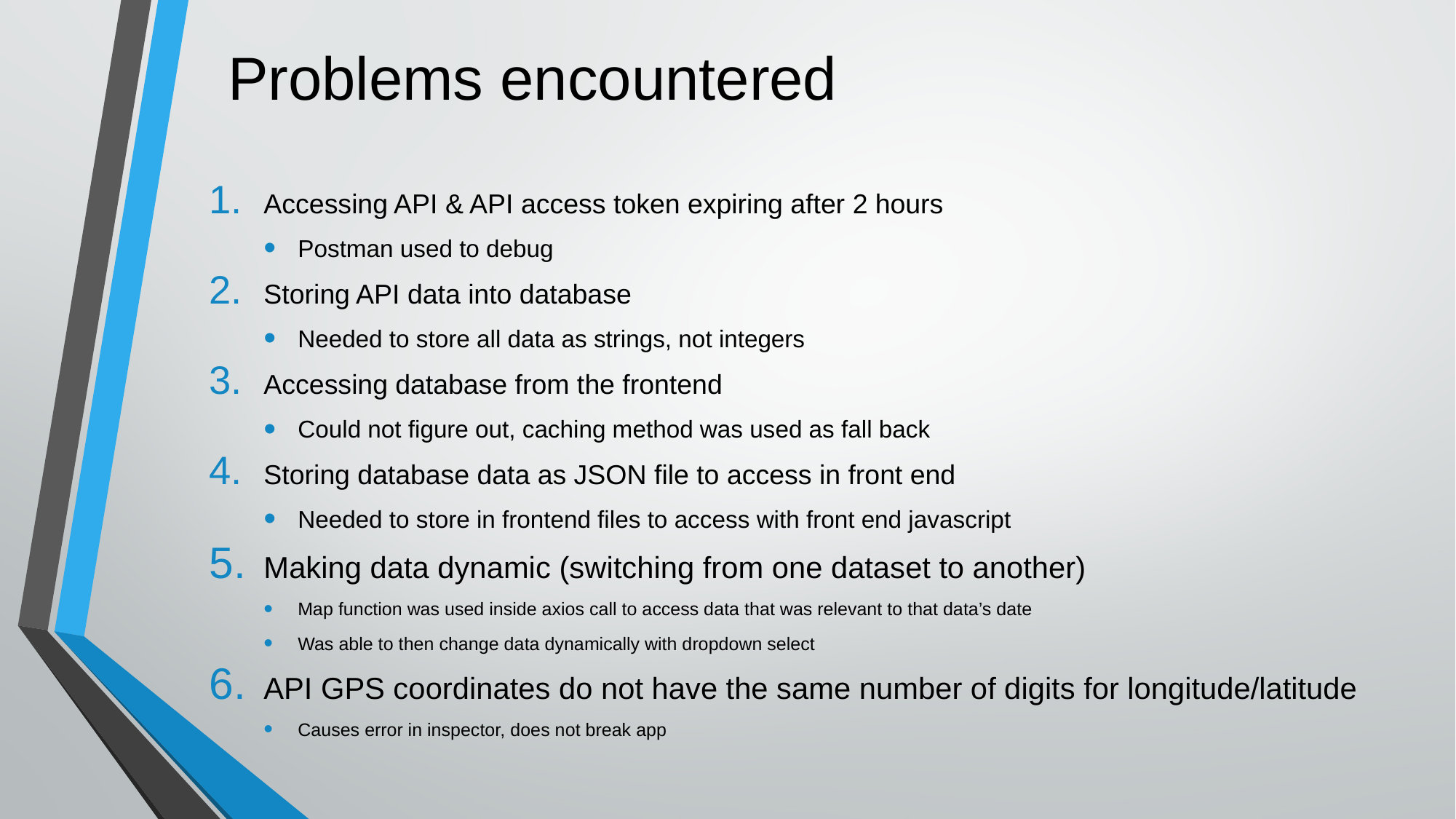

# Problems encountered
Accessing API & API access token expiring after 2 hours
Postman used to debug
Storing API data into database
Needed to store all data as strings, not integers
Accessing database from the frontend
Could not figure out, caching method was used as fall back
Storing database data as JSON file to access in front end
Needed to store in frontend files to access with front end javascript
Making data dynamic (switching from one dataset to another)
Map function was used inside axios call to access data that was relevant to that data’s date
Was able to then change data dynamically with dropdown select
API GPS coordinates do not have the same number of digits for longitude/latitude
Causes error in inspector, does not break app